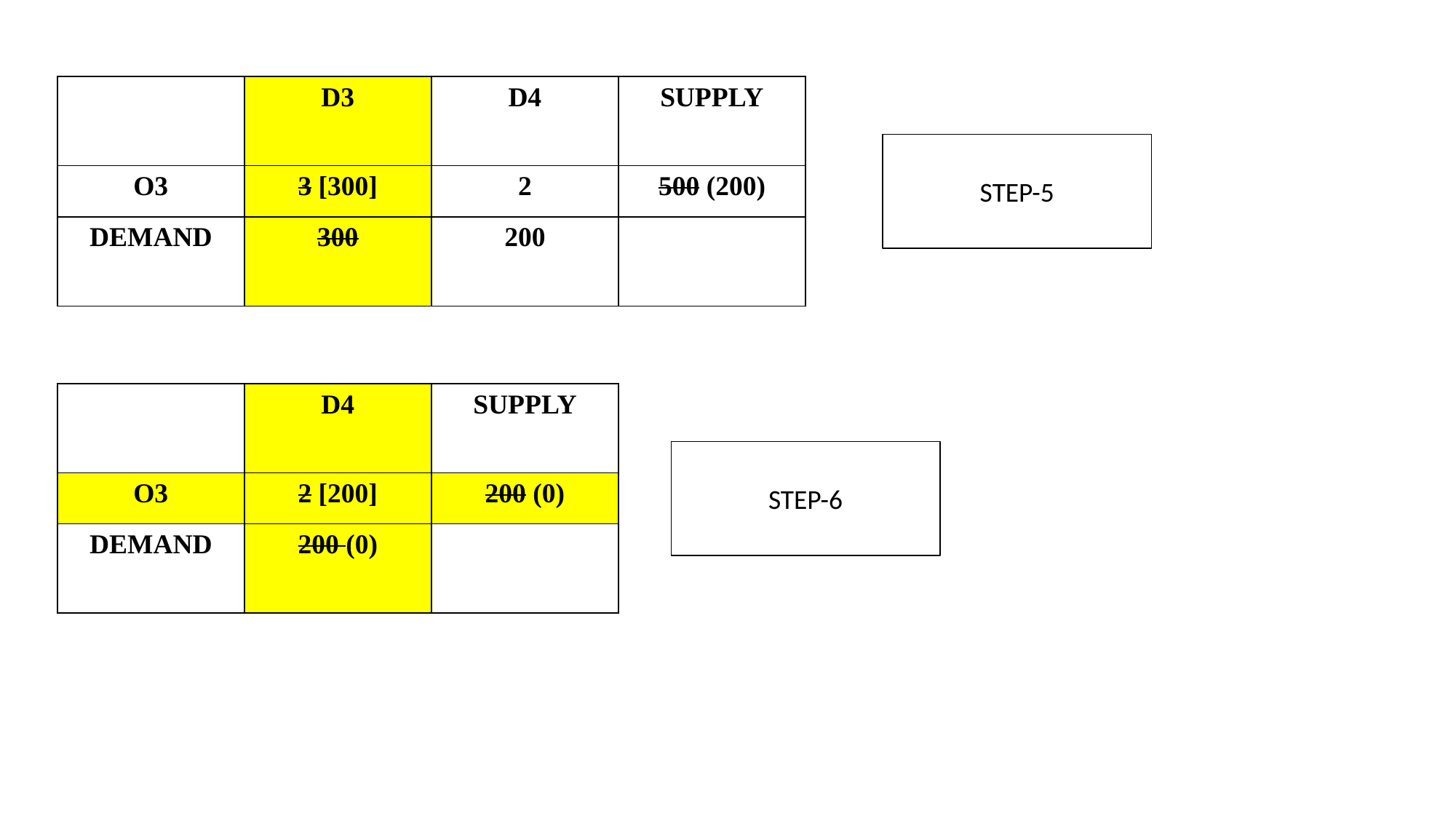

|  | D3 | D4 | SUPPLY |
| --- | --- | --- | --- |
| O3 | 3 [300] | 2 | 500 (200) |
| DEMAND | 300 | 200 |  |
STEP-5
|  | D4 | SUPPLY |
| --- | --- | --- |
| O3 | 2 [200] | 200 (0) |
| DEMAND | 200 (0) |  |
STEP-6